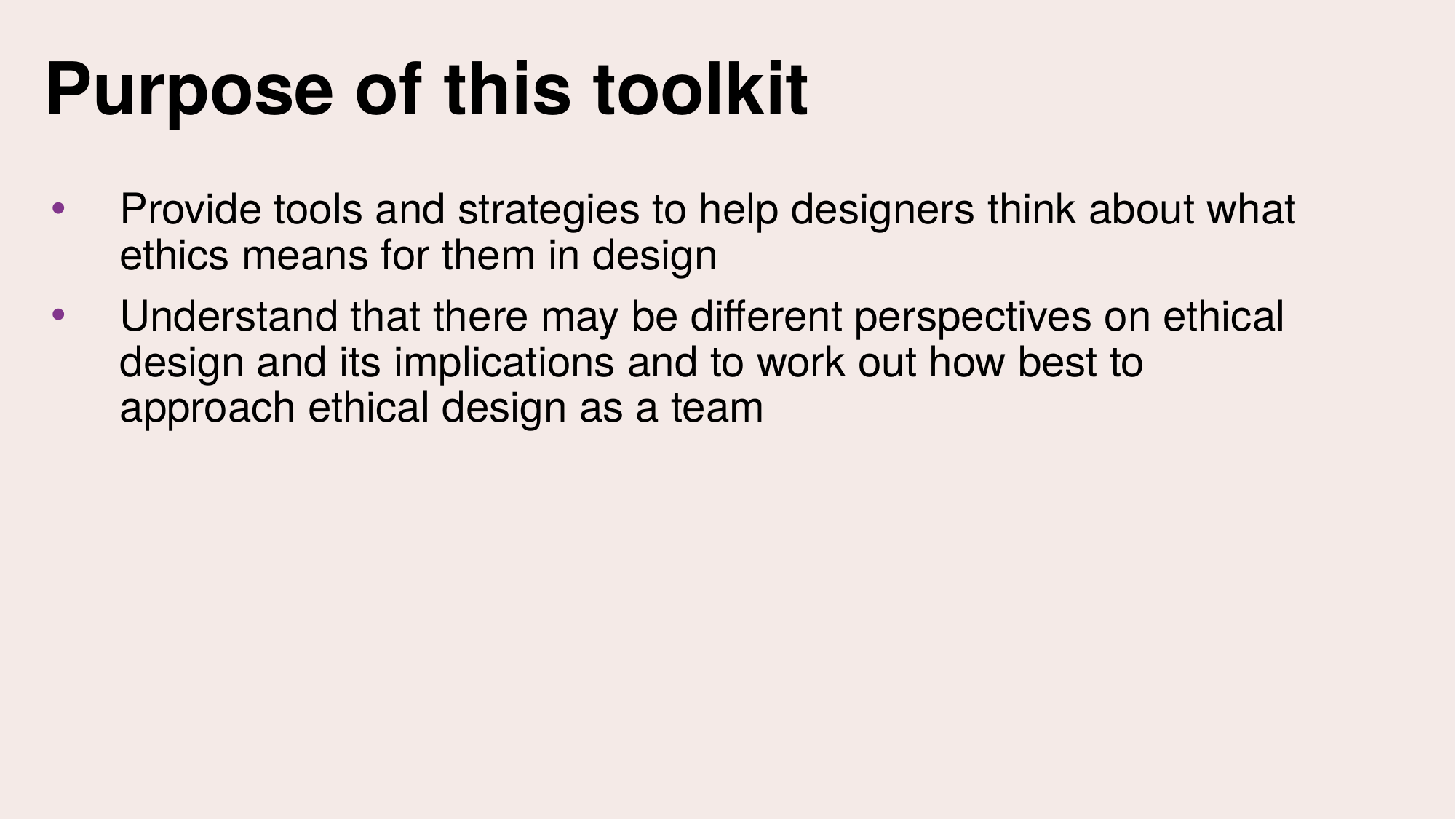

# Purpose of this toolkit
Provide tools and strategies to help designers think about what ethics means for them in design
Understand that there may be different perspectives on ethical design and its implications and to work out how best to approach ethical design as a team

3